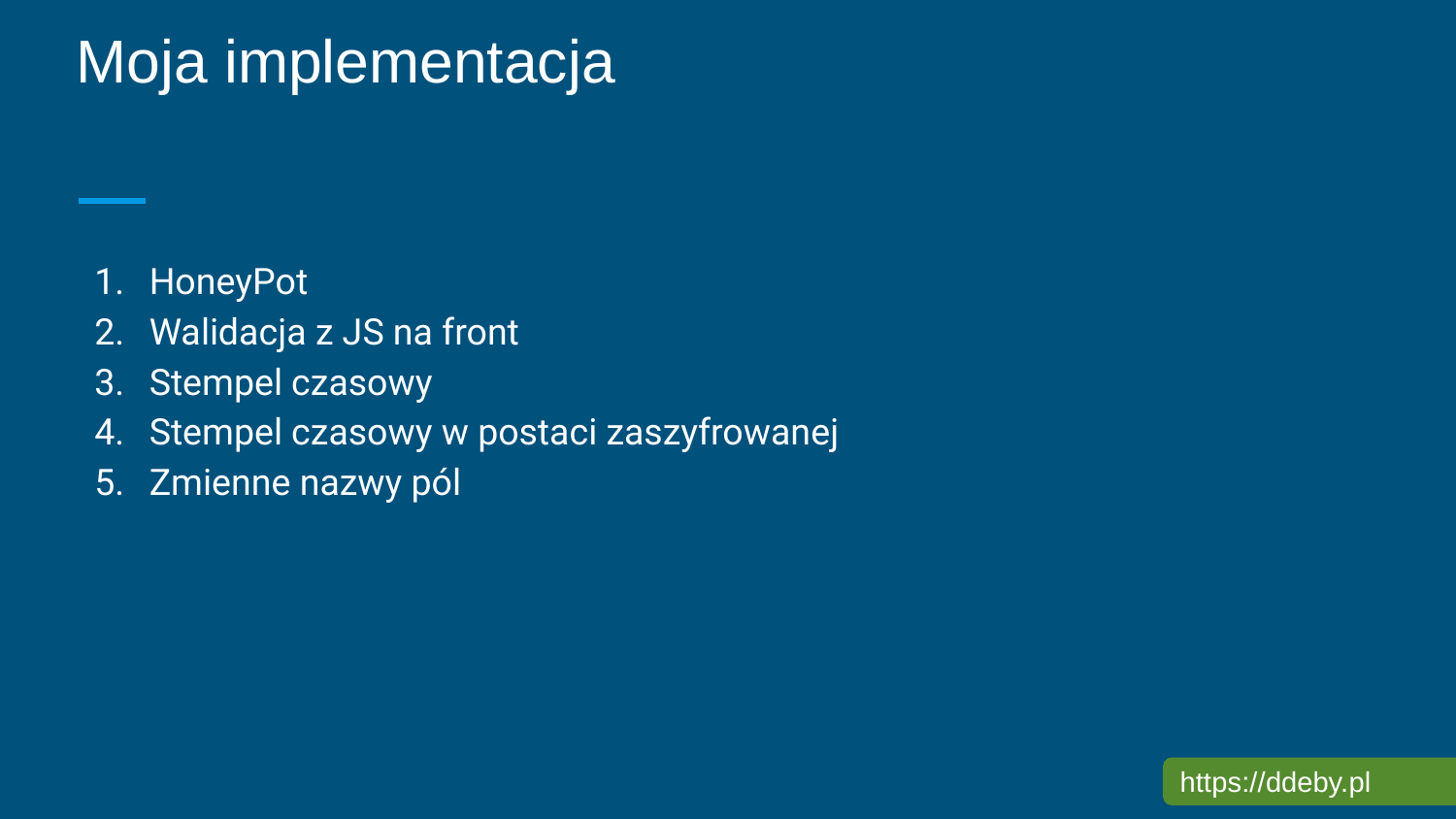

# Moja implementacja

HoneyPot
Walidacja z JS na front
Stempel czasowy
Stempel czasowy w postaci zaszyfrowanej
Zmienne nazwy pól
https://ddeby.pl